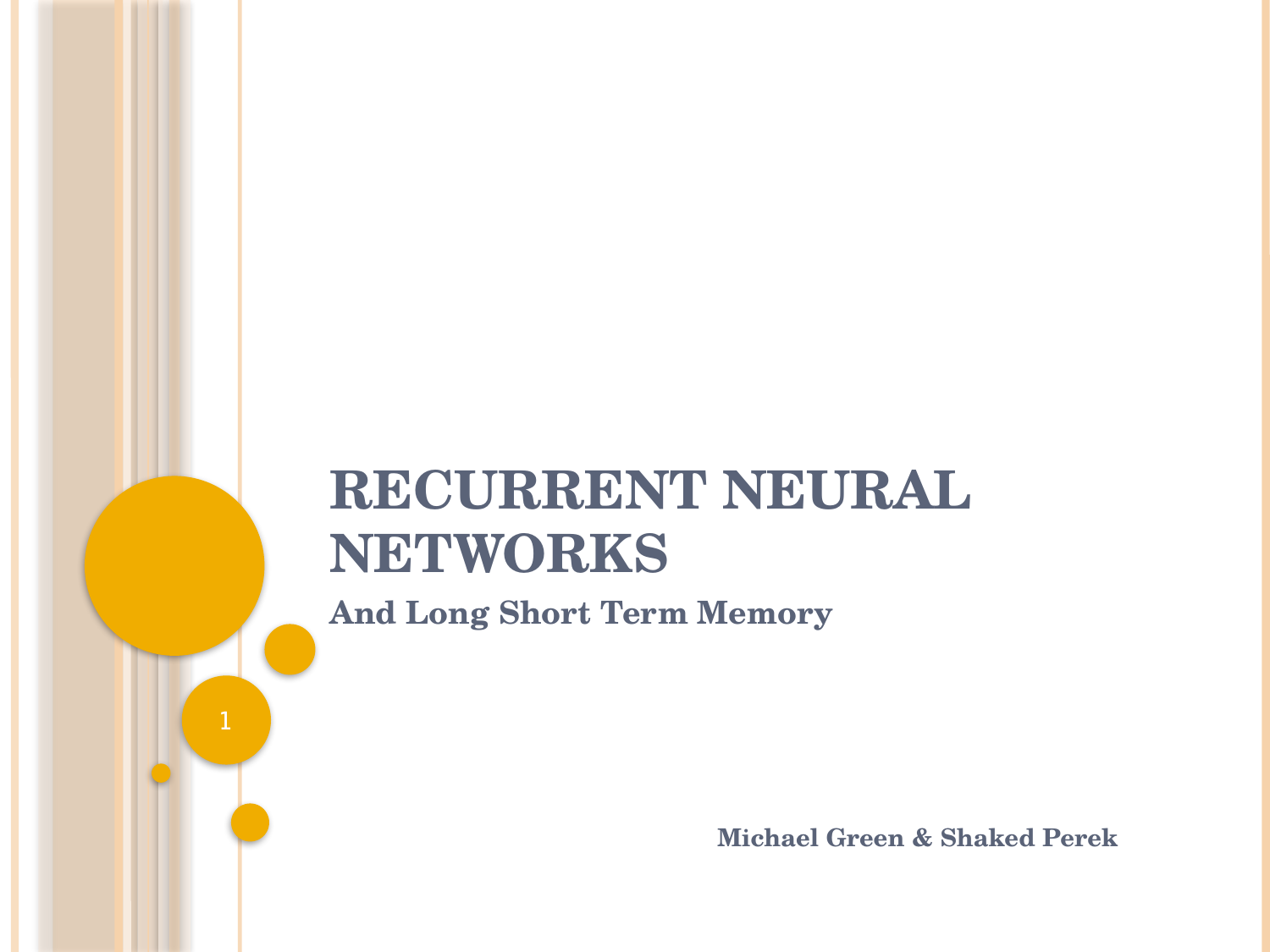

# Recurrent Neural Networks
And Long Short Term Memory

1
Michael Green & Shaked Perek